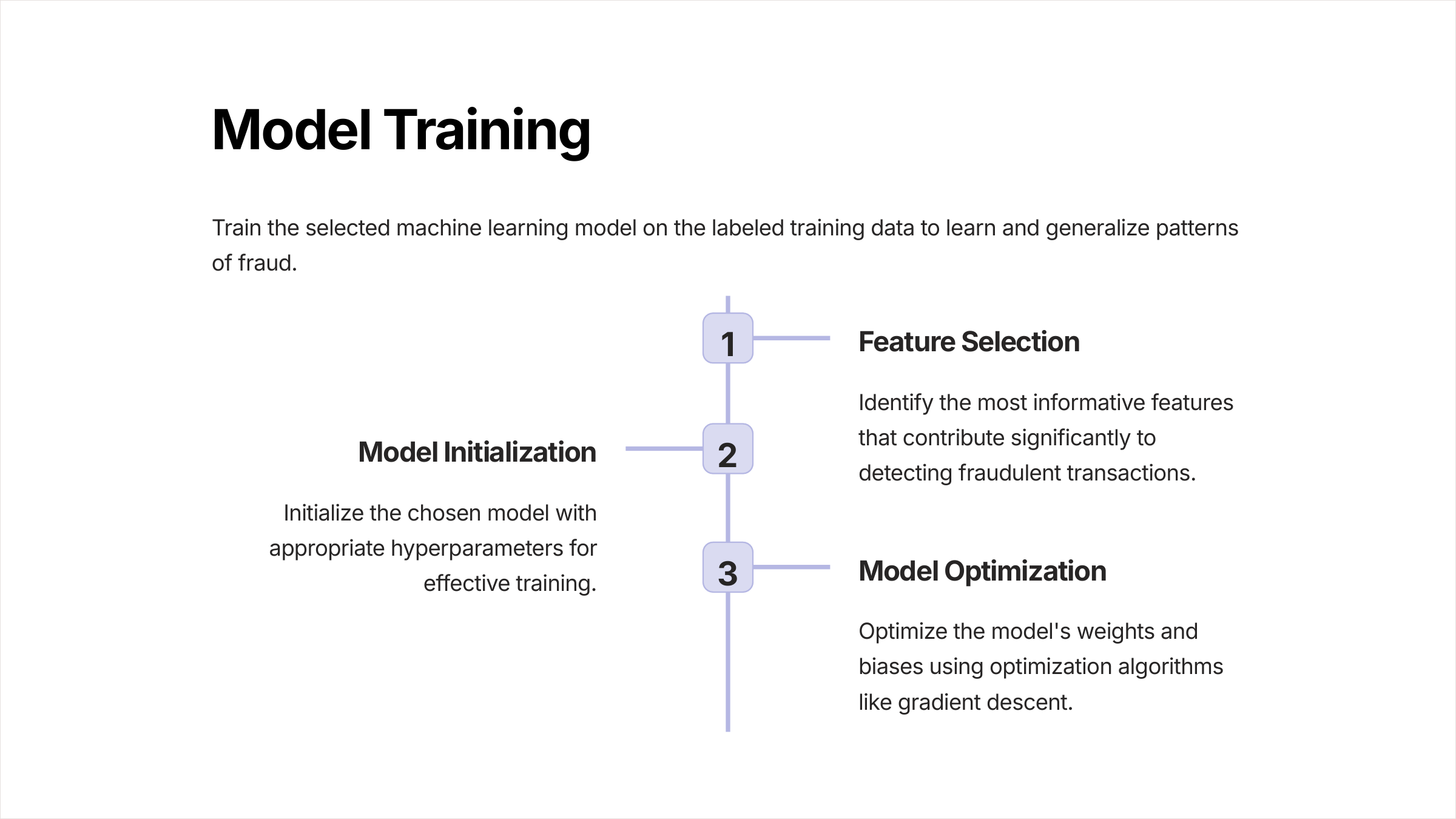

Model Training
Train the selected machine learning model on the labeled training data to learn and generalize patterns of fraud.

1
Feature Selection

Identify the most informative features that contribute significantly to detecting fraudulent transactions.

2
Model Initialization

Initialize the chosen model with appropriate hyperparameters for effective training.

3
Model Optimization

Optimize the model's weights and biases using optimization algorithms like gradient descent.